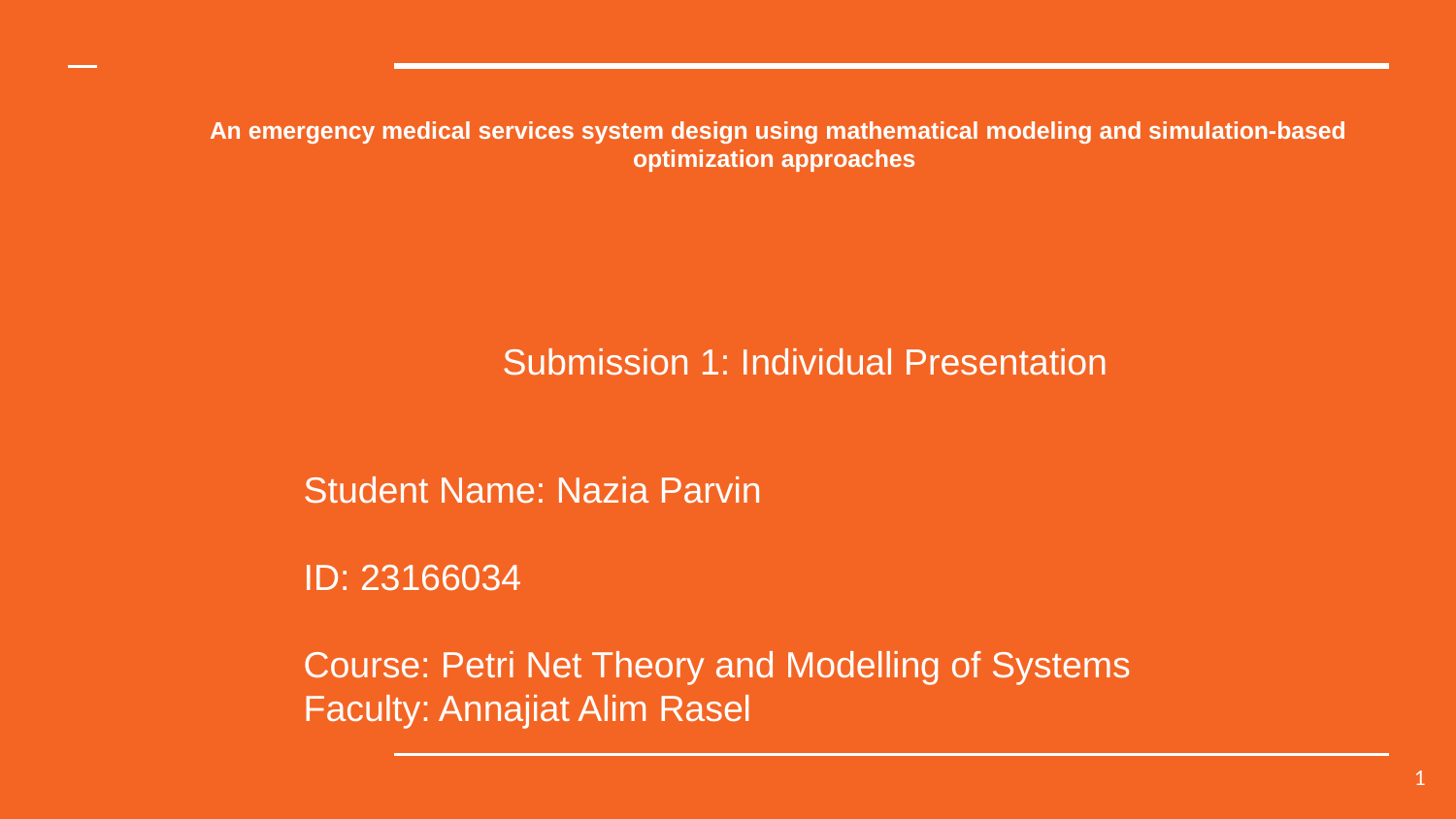

# An emergency medical services system design using mathematical modeling and simulation-based optimization approaches

Submission 1: Individual Presentation
Student Name: Nazia Parvin
ID: 23166034
Course: Petri Net Theory and Modelling of Systems
Faculty: Annajiat Alim Rasel
1